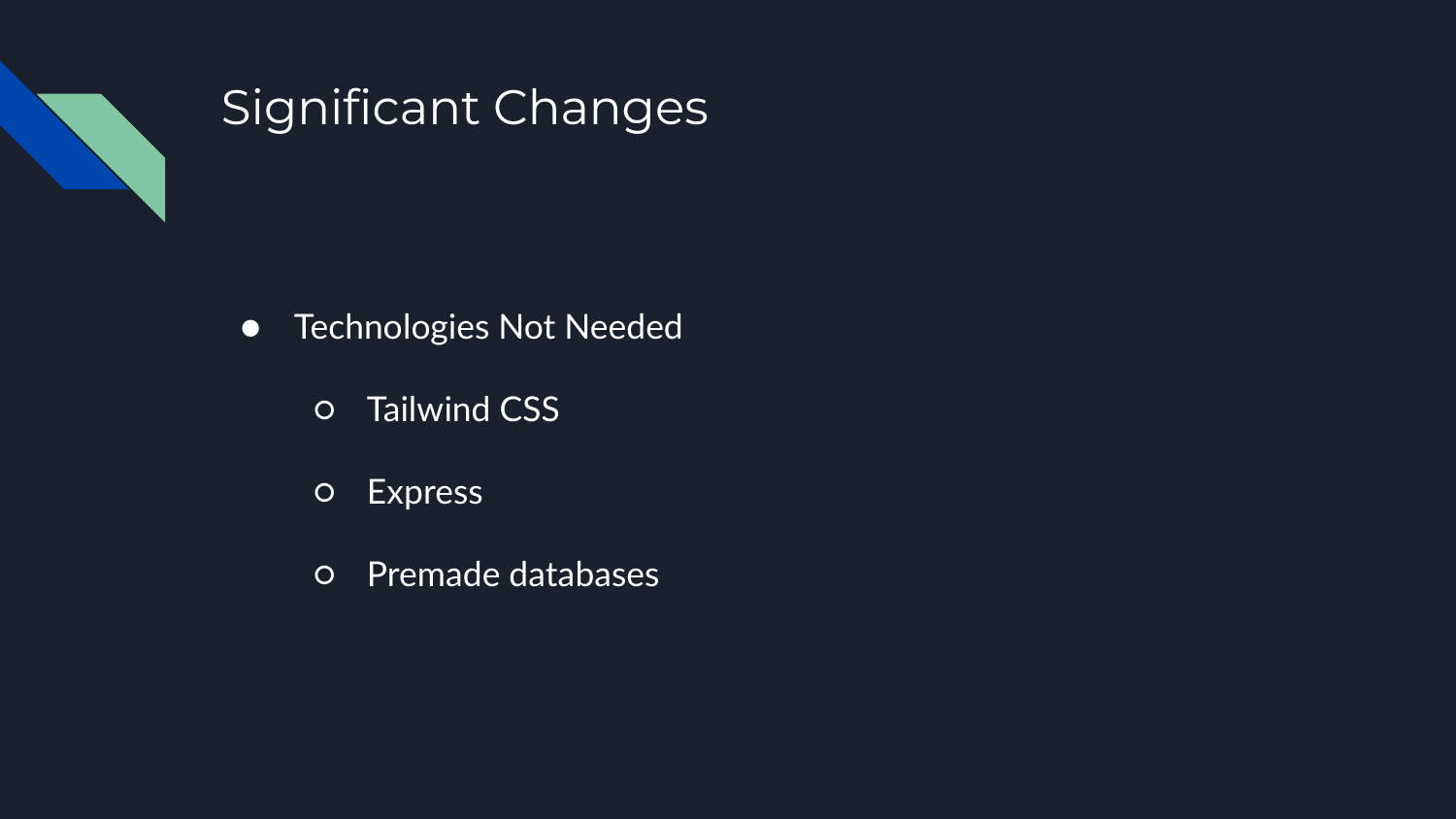

# Significant Changes
Technologies Not Needed
Tailwind CSS
Express
Premade databases